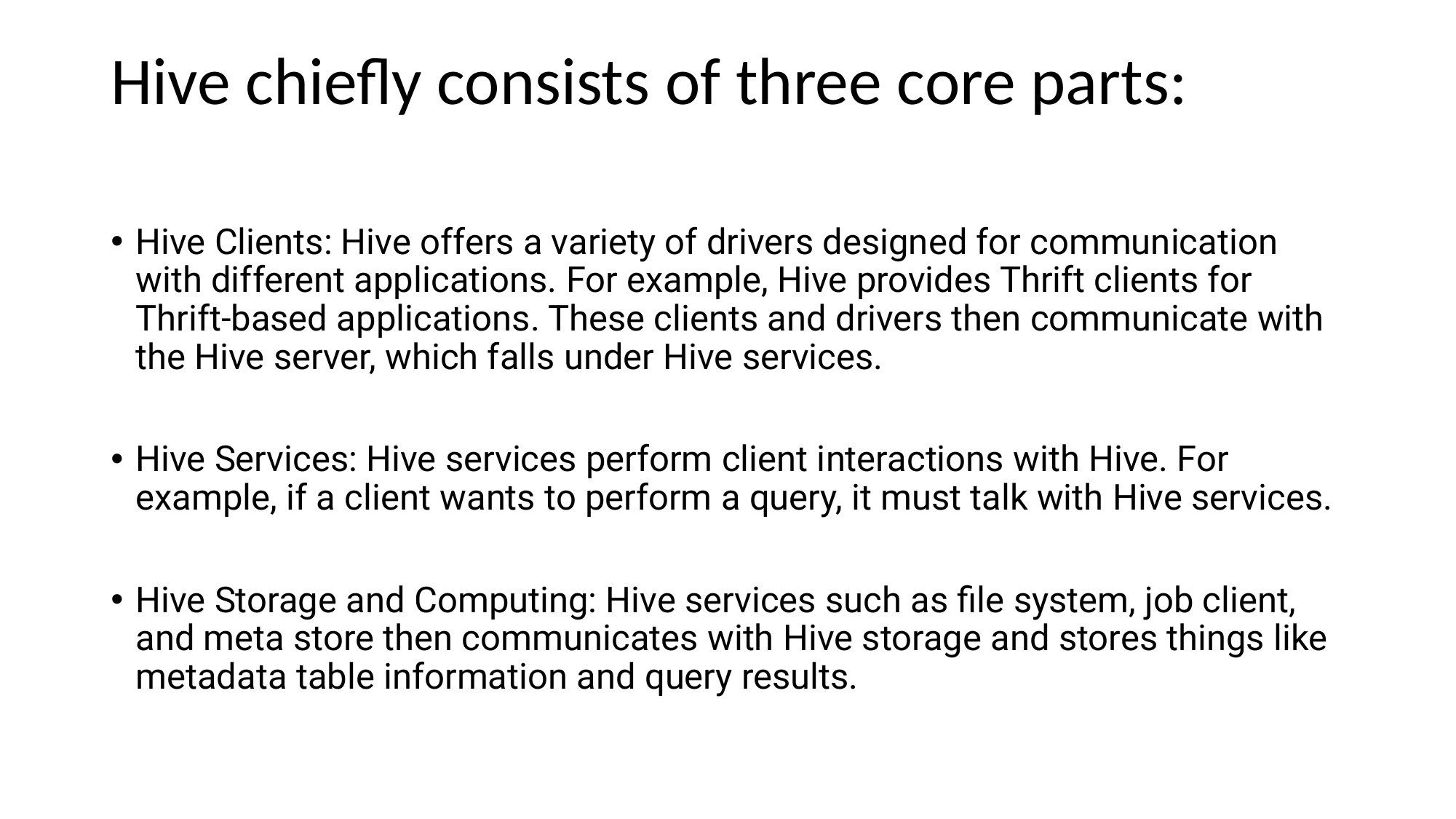

# Hive chiefly consists of three core parts:
Hive Clients: Hive offers a variety of drivers designed for communication with different applications. For example, Hive provides Thrift clients for Thrift-based applications. These clients and drivers then communicate with the Hive server, which falls under Hive services.

Hive Services: Hive services perform client interactions with Hive. For example, if a client wants to perform a query, it must talk with Hive services.

Hive Storage and Computing: Hive services such as file system, job client, and meta store then communicates with Hive storage and stores things like metadata table information and query results.